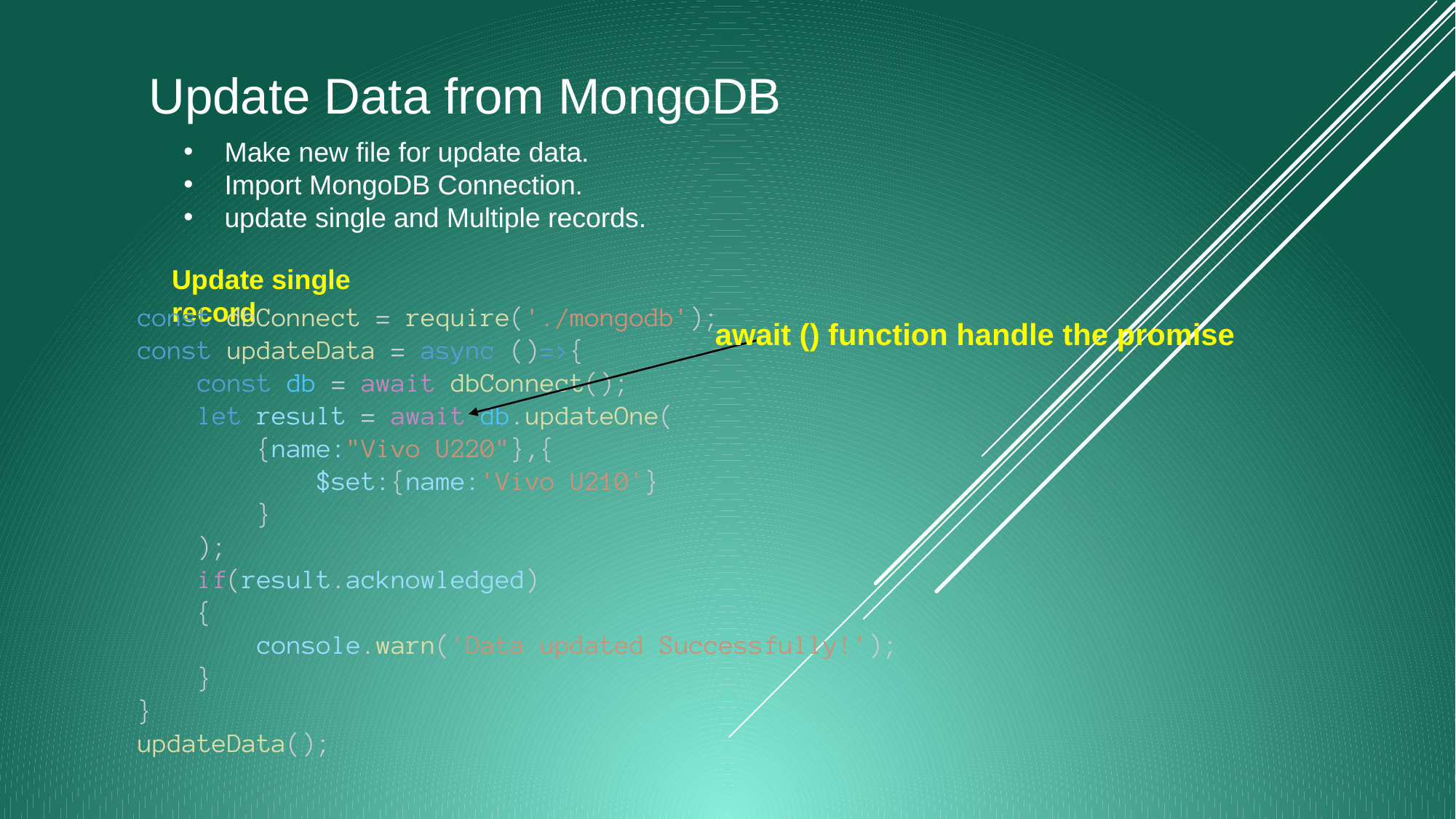

# Update Data from MongoDB
Make new file for update data.
Import MongoDB Connection.
update single and Multiple records.
Update single record
const dbConnect = require('./mongodb');
const updateData = async ()=>{
    const db = await dbConnect();
    let result = await db.updateOne(
        {name:"Vivo U220"},{
            $set:{name:'Vivo U210'}
        }
    );
    if(result.acknowledged)
    {
        console.warn('Data updated Successfully!');
    }
}
updateData();
await () function handle the promise